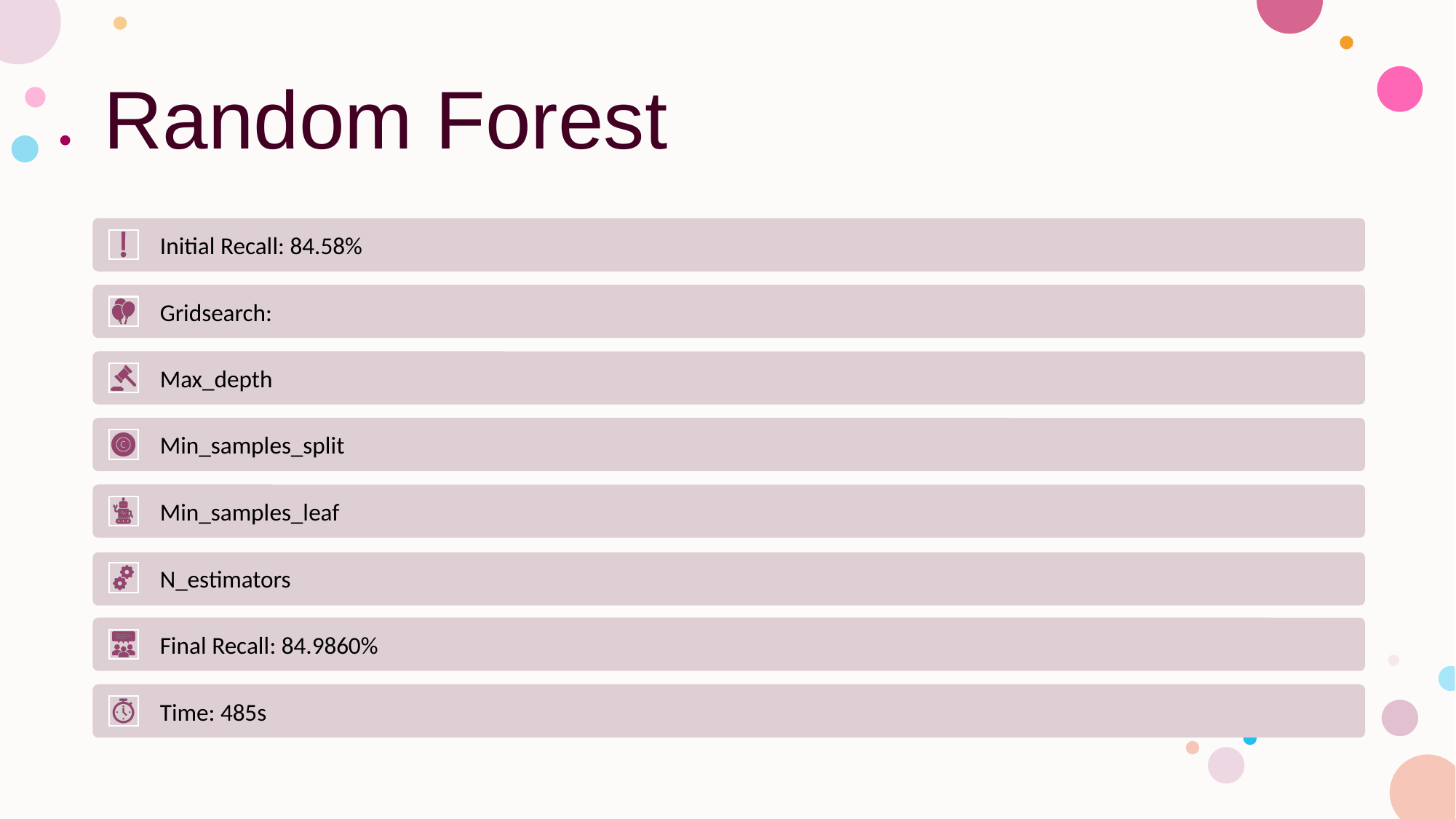

# Random Forest
Initial Recall: 84.58%
Gridsearch:
Max_depth
Min_samples_split
Min_samples_leaf
N_estimators
Final Recall: 84.9860%
Time: 485s